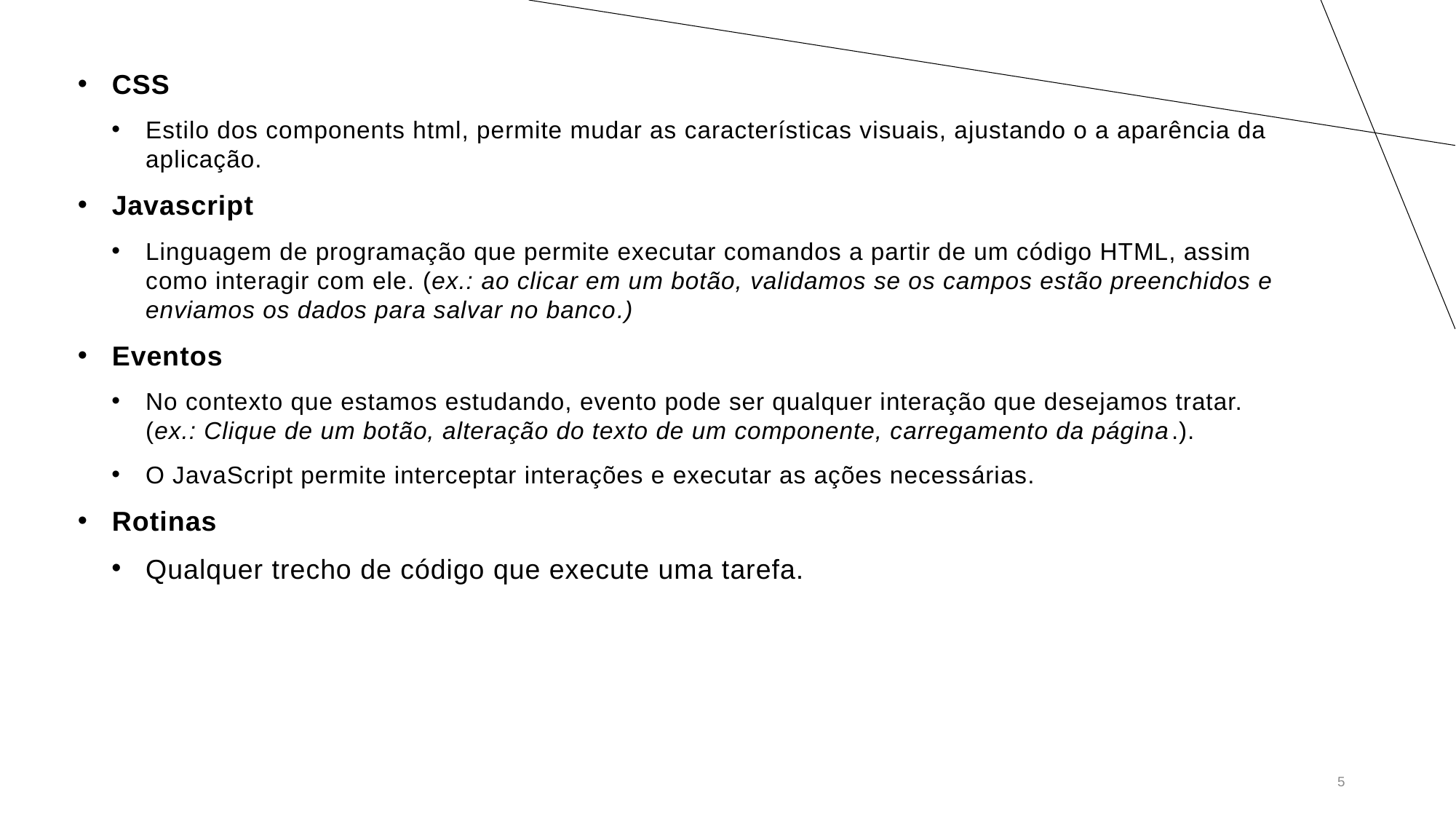

CSS
Estilo dos components html, permite mudar as características visuais, ajustando o a aparência da aplicação.
Javascript
Linguagem de programação que permite executar comandos a partir de um código HTML, assim como interagir com ele. (ex.: ao clicar em um botão, validamos se os campos estão preenchidos e enviamos os dados para salvar no banco.)
Eventos
No contexto que estamos estudando, evento pode ser qualquer interação que desejamos tratar. (ex.: Clique de um botão, alteração do texto de um componente, carregamento da página.).
O JavaScript permite interceptar interações e executar as ações necessárias.
Rotinas
Qualquer trecho de código que execute uma tarefa.
5